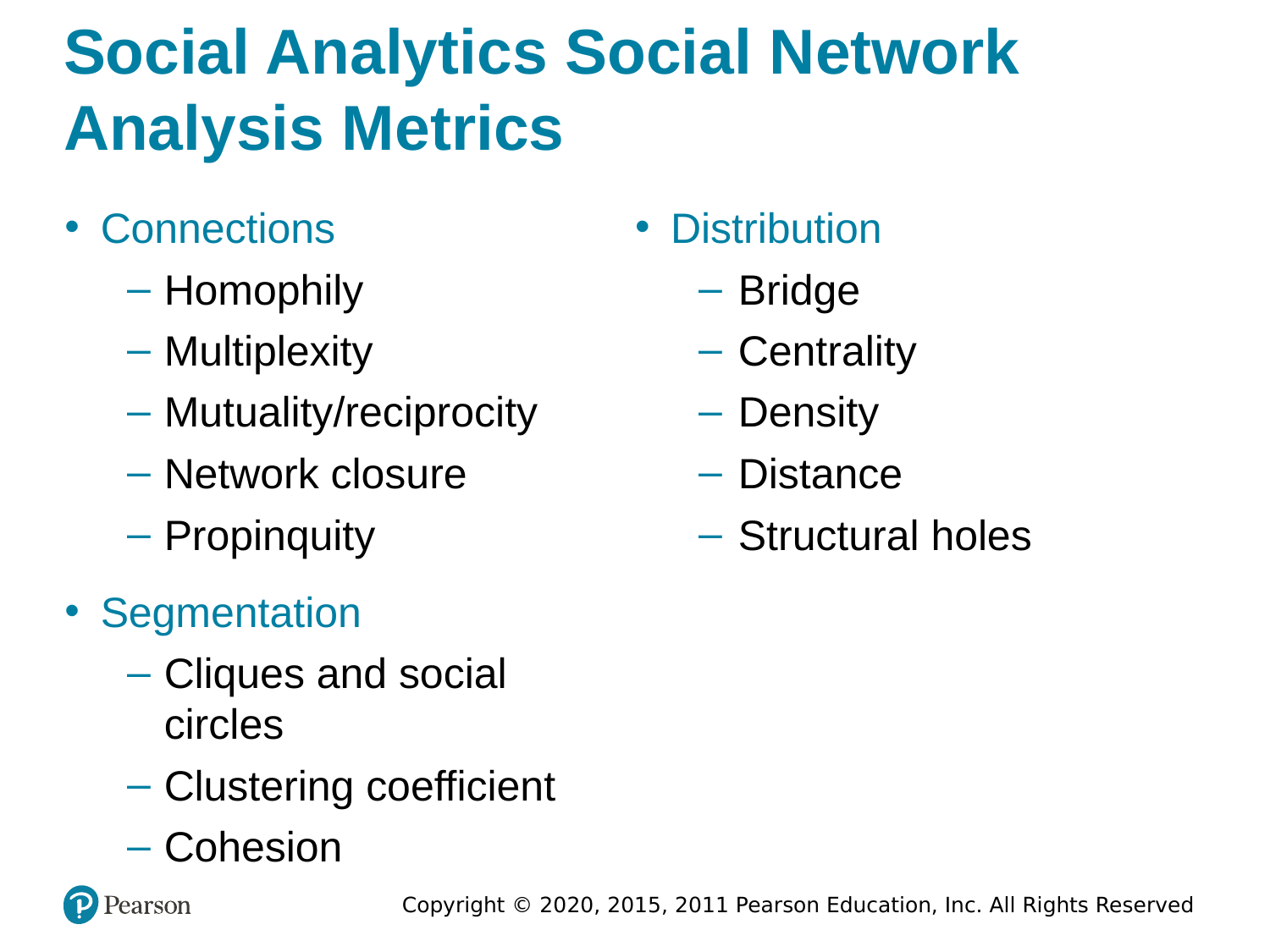

# Social Analytics Social Network Analysis Metrics
Connections
Homophily
Multiplexity
Mutuality/reciprocity
Network closure
Propinquity
Segmentation
Cliques and social circles
Clustering coefficient
Cohesion
Distribution
Bridge
Centrality
Density
Distance
Structural holes